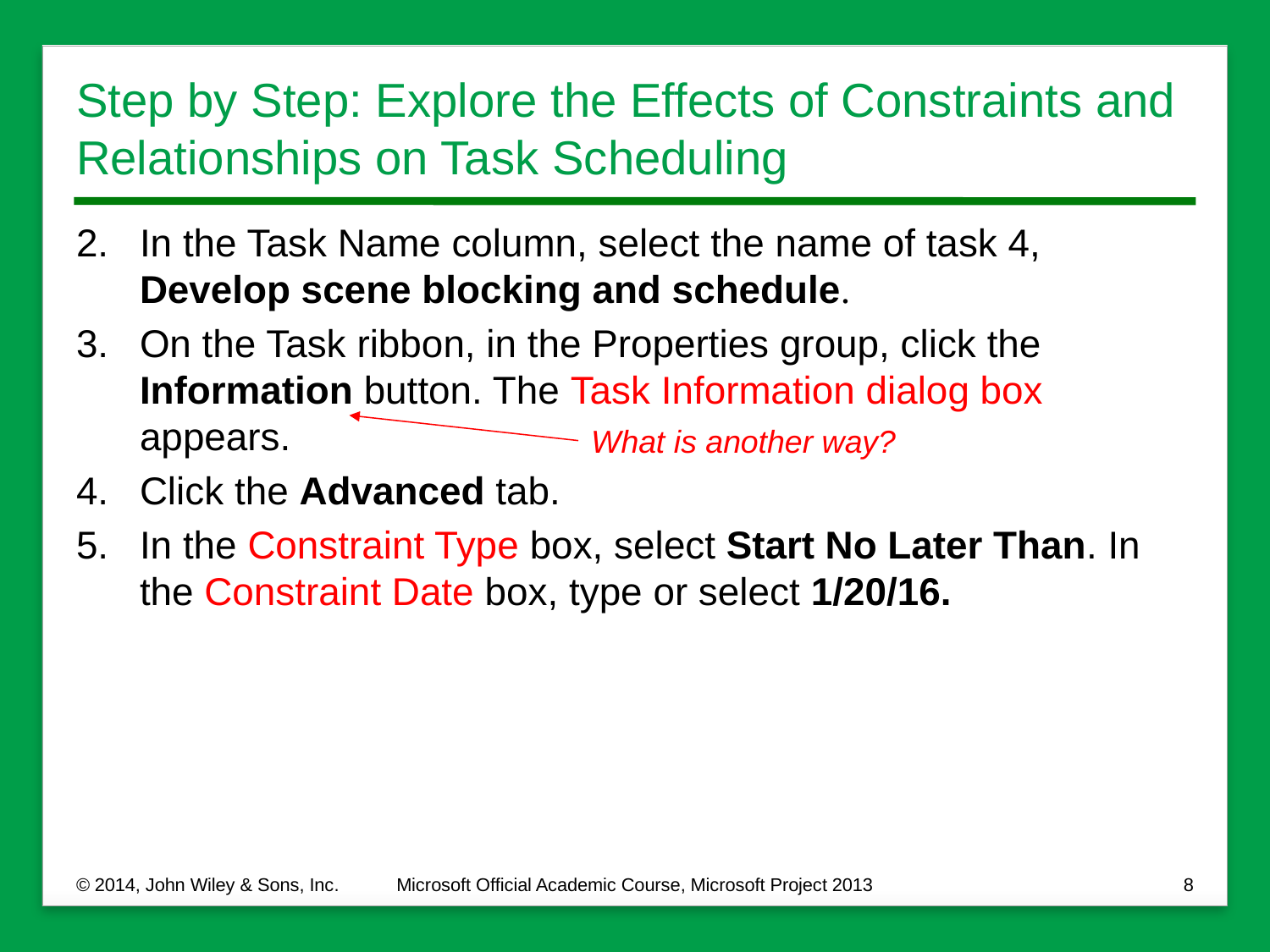

# Step by Step: Explore the Effects of Constraints and Relationships on Task Scheduling
2.	In the Task Name column, select the name of task 4, Develop scene blocking and schedule.
3.	On the Task ribbon, in the Properties group, click the Information button. The Task Information dialog box appears.
4.	Click the Advanced tab.
5.	In the Constraint Type box, select Start No Later Than. In the Constraint Date box, type or select 1/20/16.
What is another way?
© 2014, John Wiley & Sons, Inc.
Microsoft Official Academic Course, Microsoft Project 2013
8